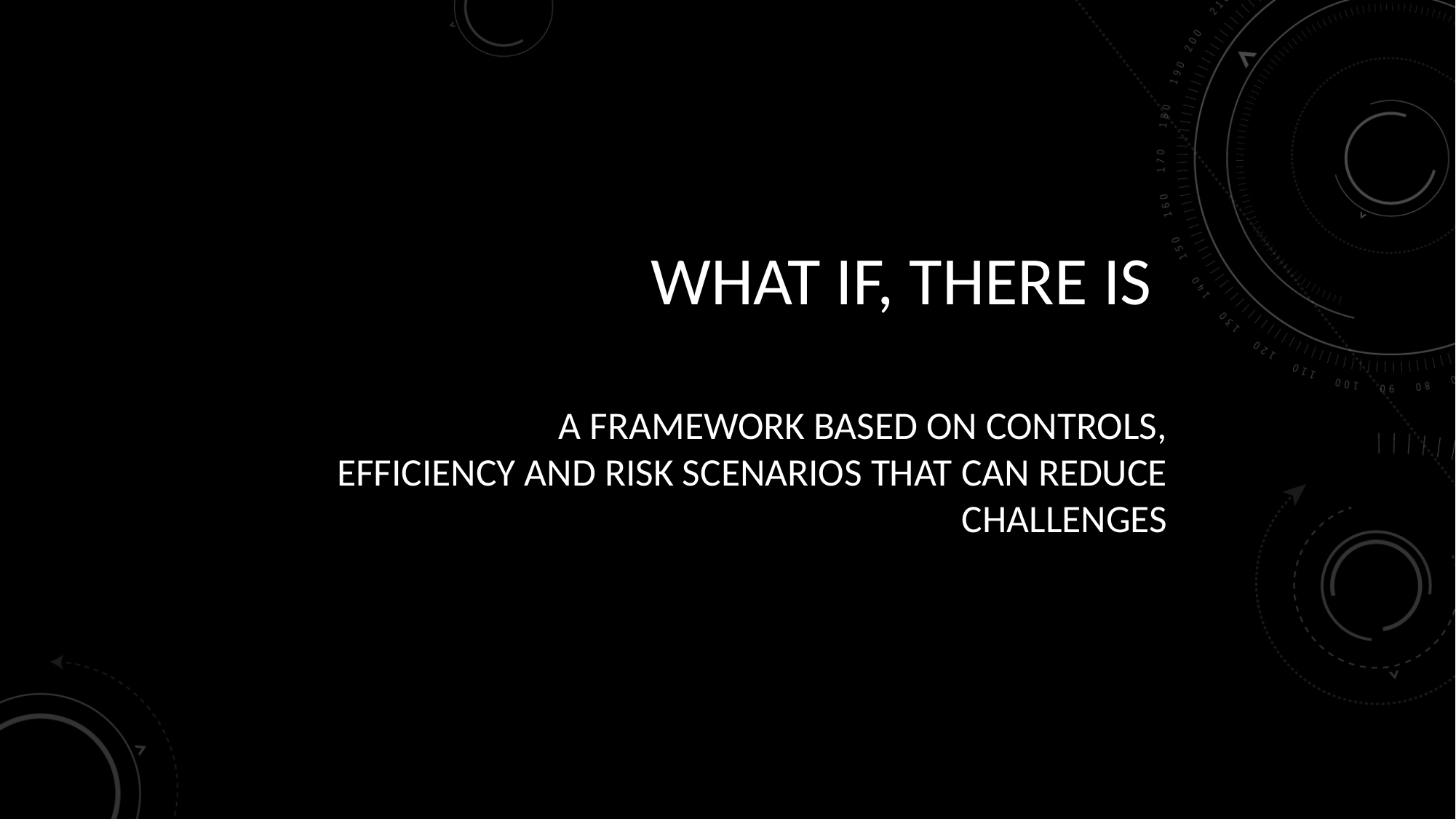

# What IF, there is A Framework based on controls, efficiency and risk scenarios that can reduce challenges